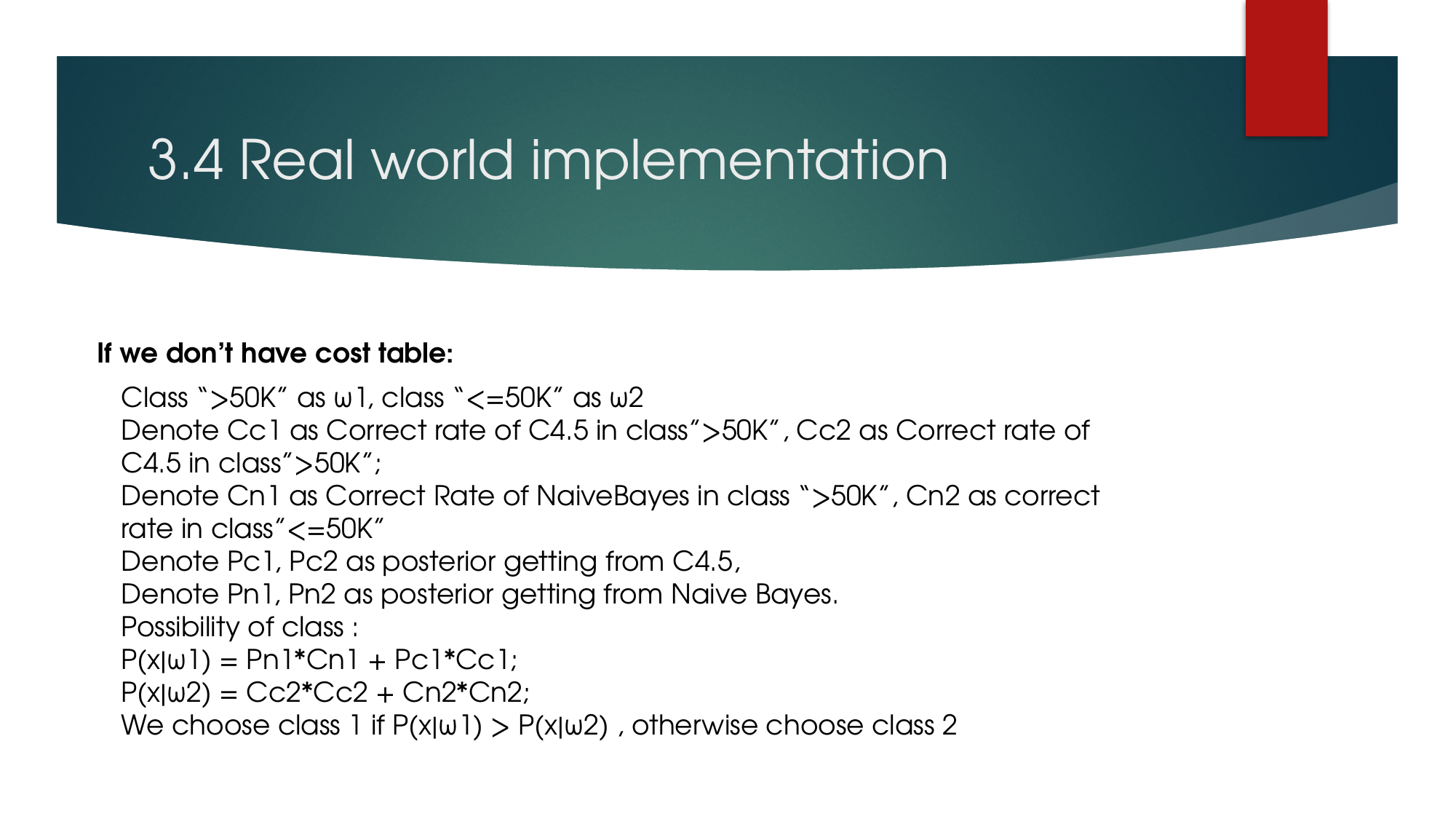

# 3.4 Real world implementation
If we don’t have cost table:
Class “>50K” as ω1, class “<=50K” as ω2
Denote Cc1 as Correct rate of C4.5 in class”>50K”, Cc2 as Correct rate of C4.5 in class”>50K”;
Denote Cn1 as Correct Rate of NaiveBayes in class “>50K”, Cn2 as correct rate in class”<=50K”
Denote Pc1, Pc2 as posterior getting from C4.5,
Denote Pn1, Pn2 as posterior getting from Naive Bayes.
Possibility of class :
P(x|ω1) = Pn1*Cn1 + Pc1*Cc1;
P(x|ω2) = Cc2*Cc2 + Cn2*Cn2;
We choose class 1 if P(x|ω1) > P(x|ω2) , otherwise choose class 2